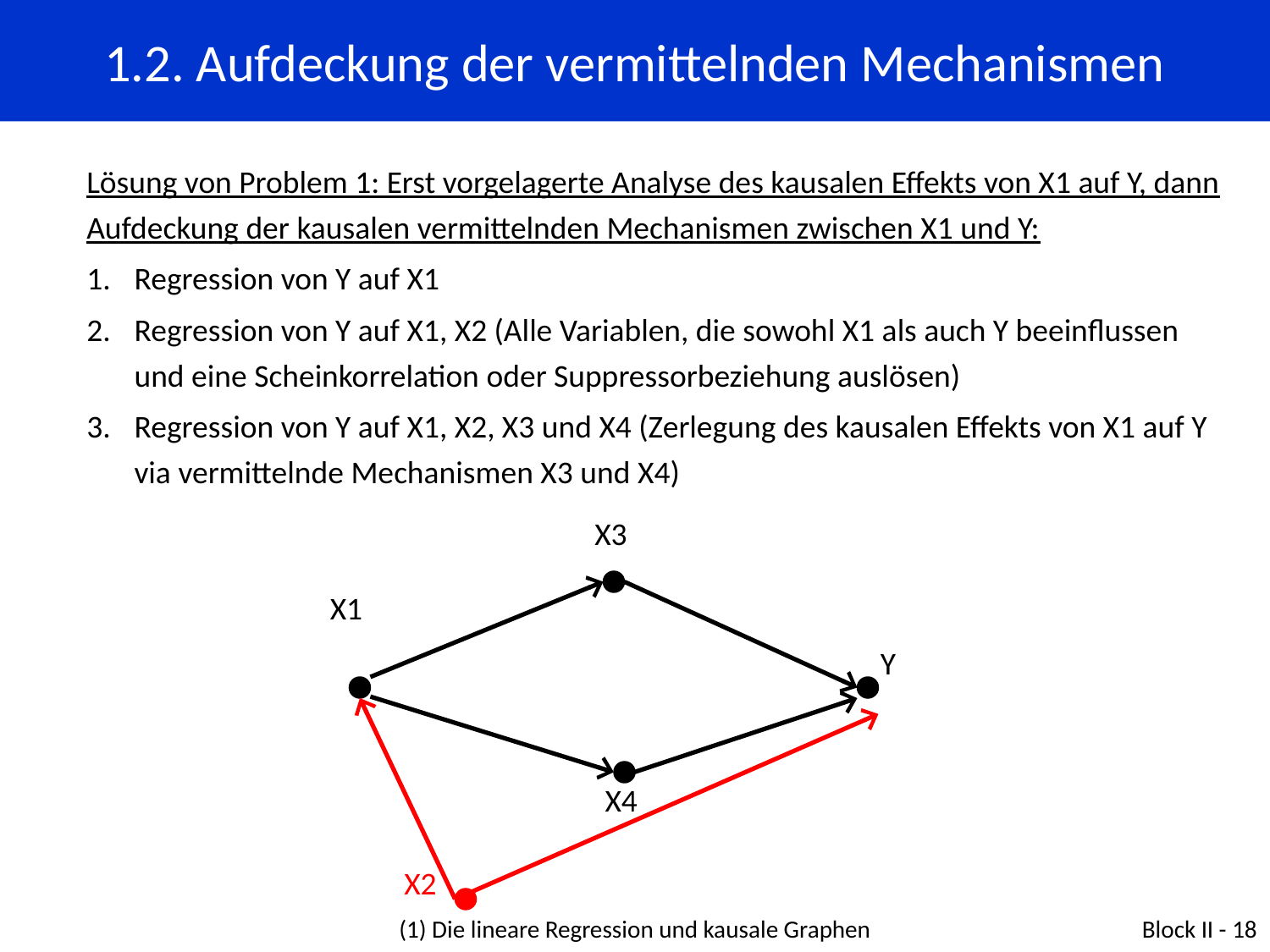

1.2. Aufdeckung der vermittelnden Mechanismen
Lösung von Problem 1: Erst vorgelagerte Analyse des kausalen Effekts von X1 auf Y, dann Aufdeckung der kausalen vermittelnden Mechanismen zwischen X1 und Y:
Regression von Y auf X1
Regression von Y auf X1, X2 (Alle Variablen, die sowohl X1 als auch Y beeinflussen und eine Scheinkorrelation oder Suppressorbeziehung auslösen)
Regression von Y auf X1, X2, X3 und X4 (Zerlegung des kausalen Effekts von X1 auf Y via vermittelnde Mechanismen X3 und X4)
X3

X1

Y

X4
X2

(1) Die lineare Regression und kausale Graphen
Block II - 18